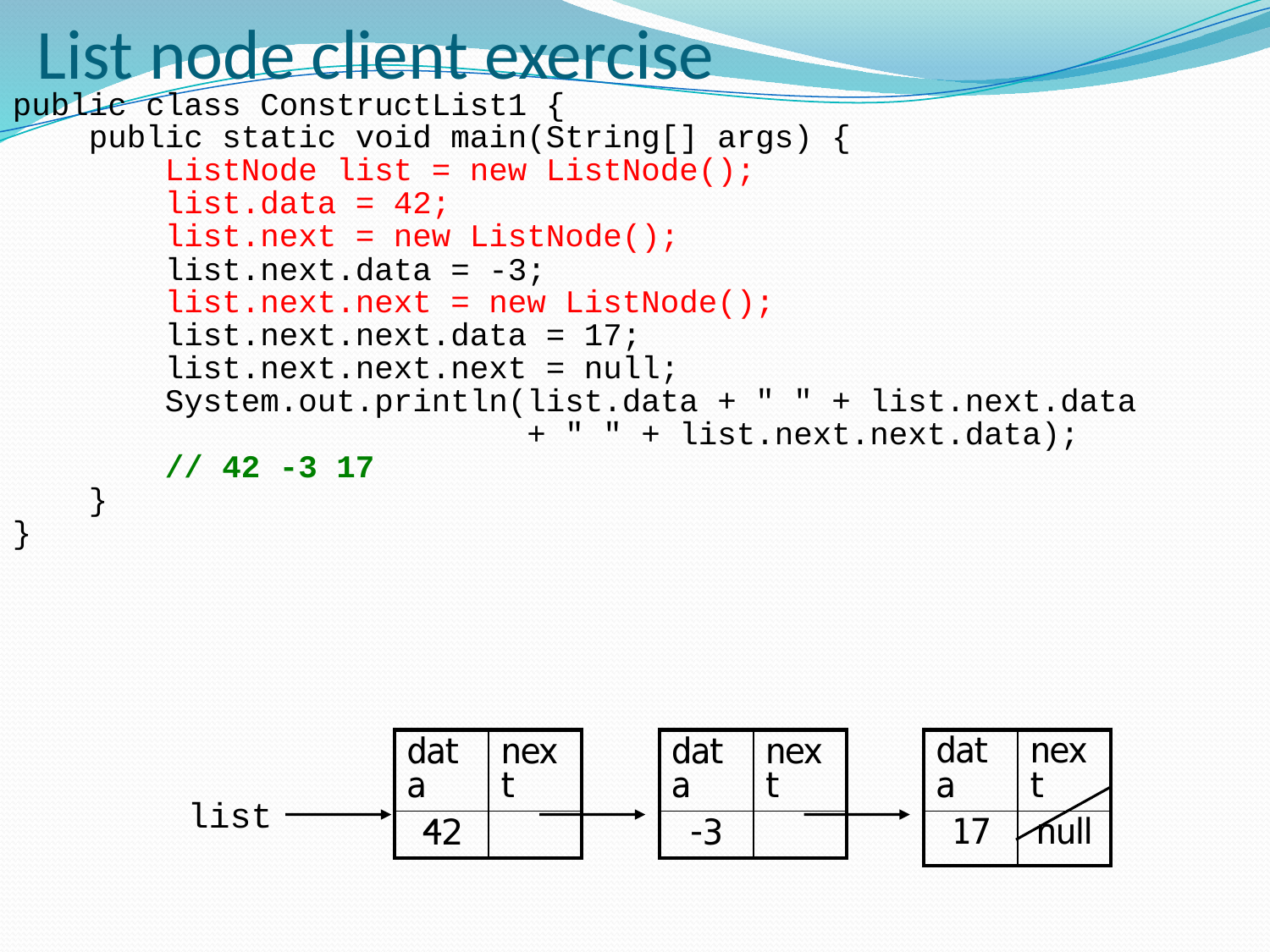

# List node client exercise
public class ConstructList1 {
    public static void main(String[] args) {
        ListNode list = new ListNode();
        list.data = 42;
        list.next = new ListNode();
        list.next.data = -3;
        list.next.next = new ListNode();
        list.next.next.data = 17;
        list.next.next.next = null;
        System.out.println(list.data + " " + list.next.data
                           + " " + list.next.next.data);
        // 42 -3 17
    }
}
| data | next |
| --- | --- |
| 42 |  |
| data | next |
| --- | --- |
| -3 |  |
| data | next |
| --- | --- |
| 17 | null |
list